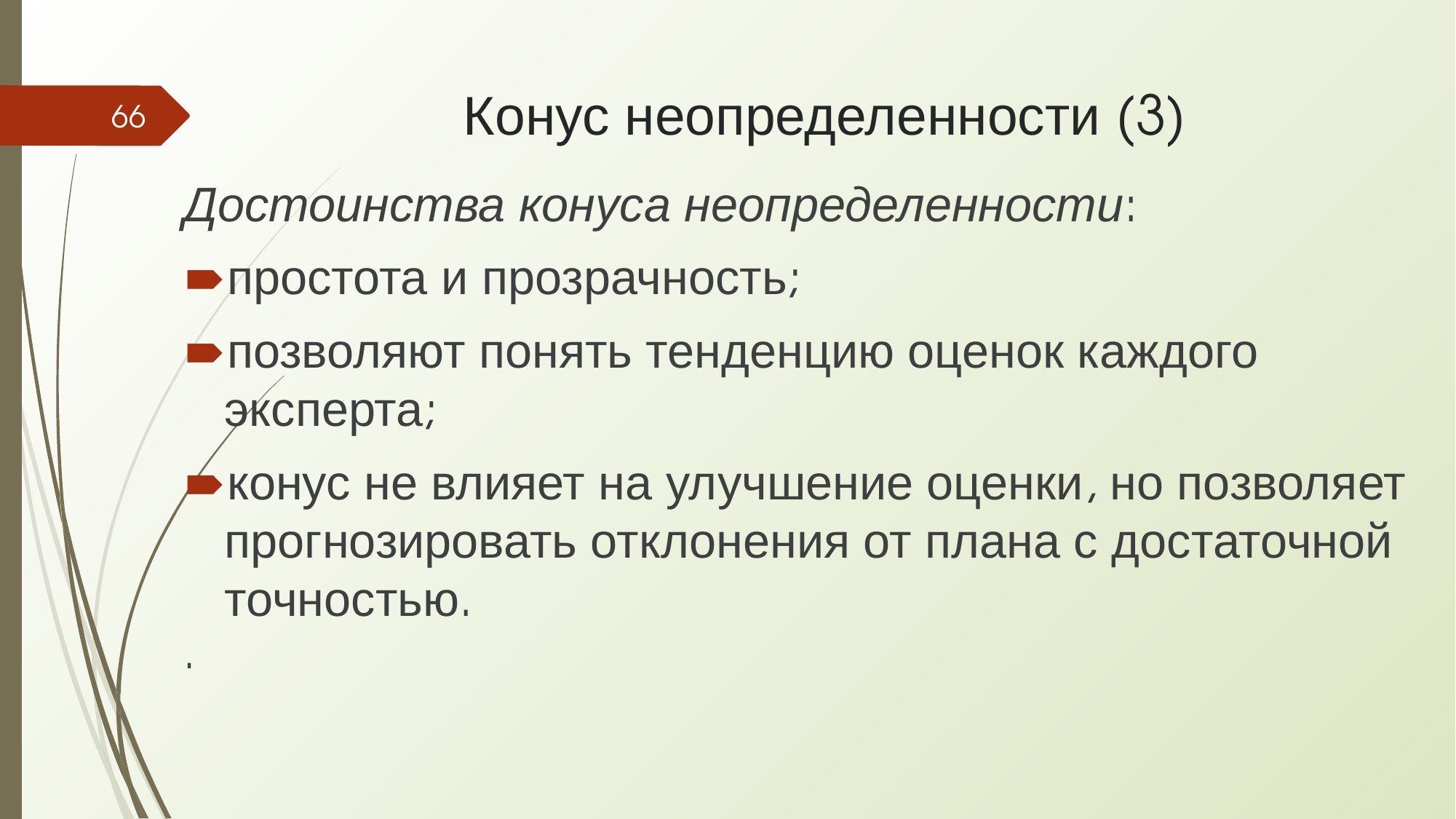

# Конус неопределенности (3)
66
Достоинства конуса неопределенности:
простота и прозрачность;
позволяют понять тенденцию оценок каждого эксперта;
конус не влияет на улучшение оценки, но позволяет прогнозировать отклонения от плана с достаточной точностью.
.